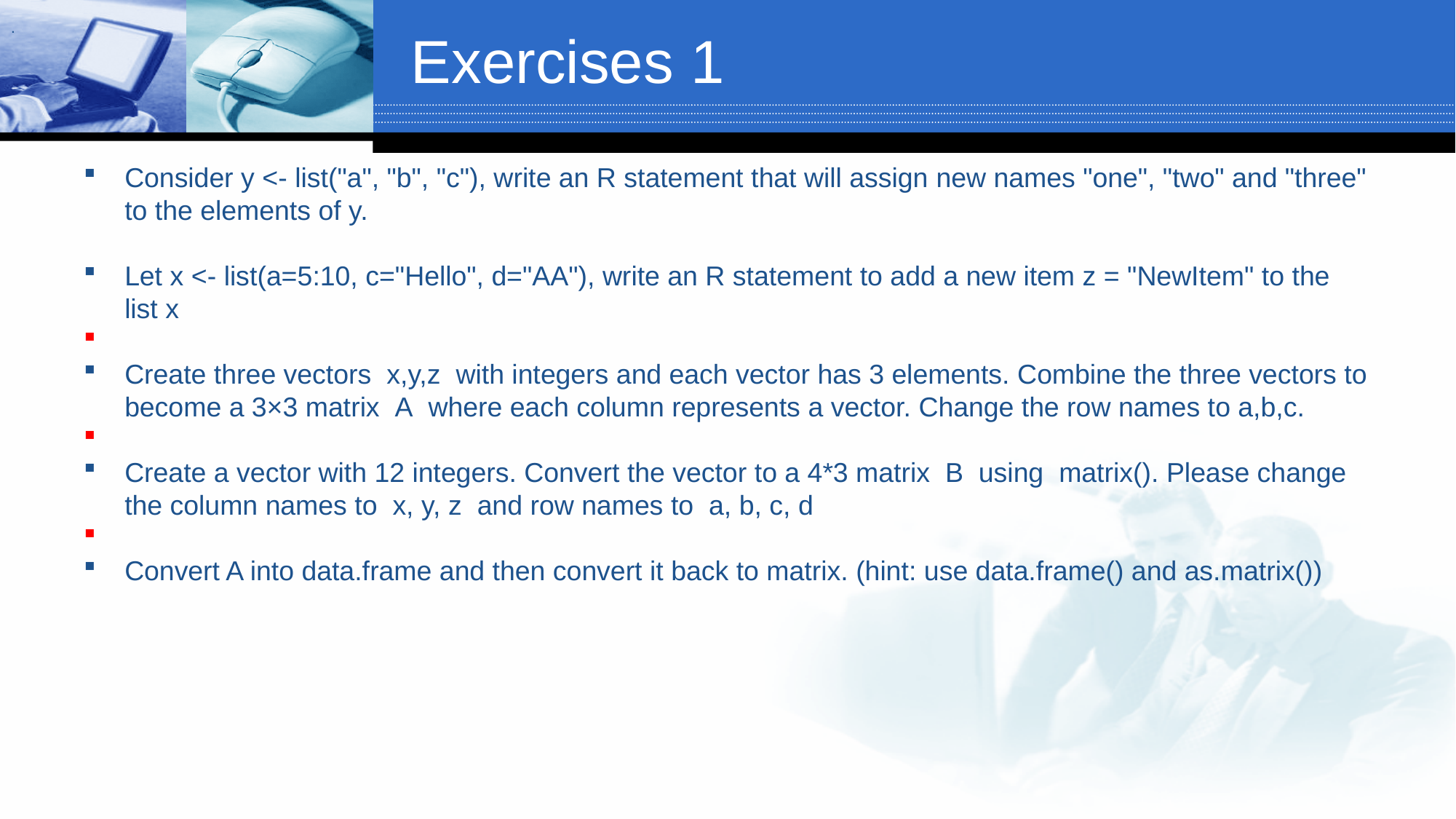

.
# Exercises 1
Consider y <- list("a", "b", "c"), write an R statement that will assign new names "one", "two" and "three" to the elements of y.

Let x <- list(a=5:10, c="Hello", d="AA"), write an R statement to add a new item z = "NewItem" to the list x

Create three vectors  x,y,z  with integers and each vector has 3 elements. Combine the three vectors to become a 3×3 matrix  A  where each column represents a vector. Change the row names to a,b,c.

Create a vector with 12 integers. Convert the vector to a 4*3 matrix  B  using  matrix(). Please change the column names to  x, y, z  and row names to  a, b, c, d

Convert A into data.frame and then convert it back to matrix. (hint: use data.frame() and as.matrix())